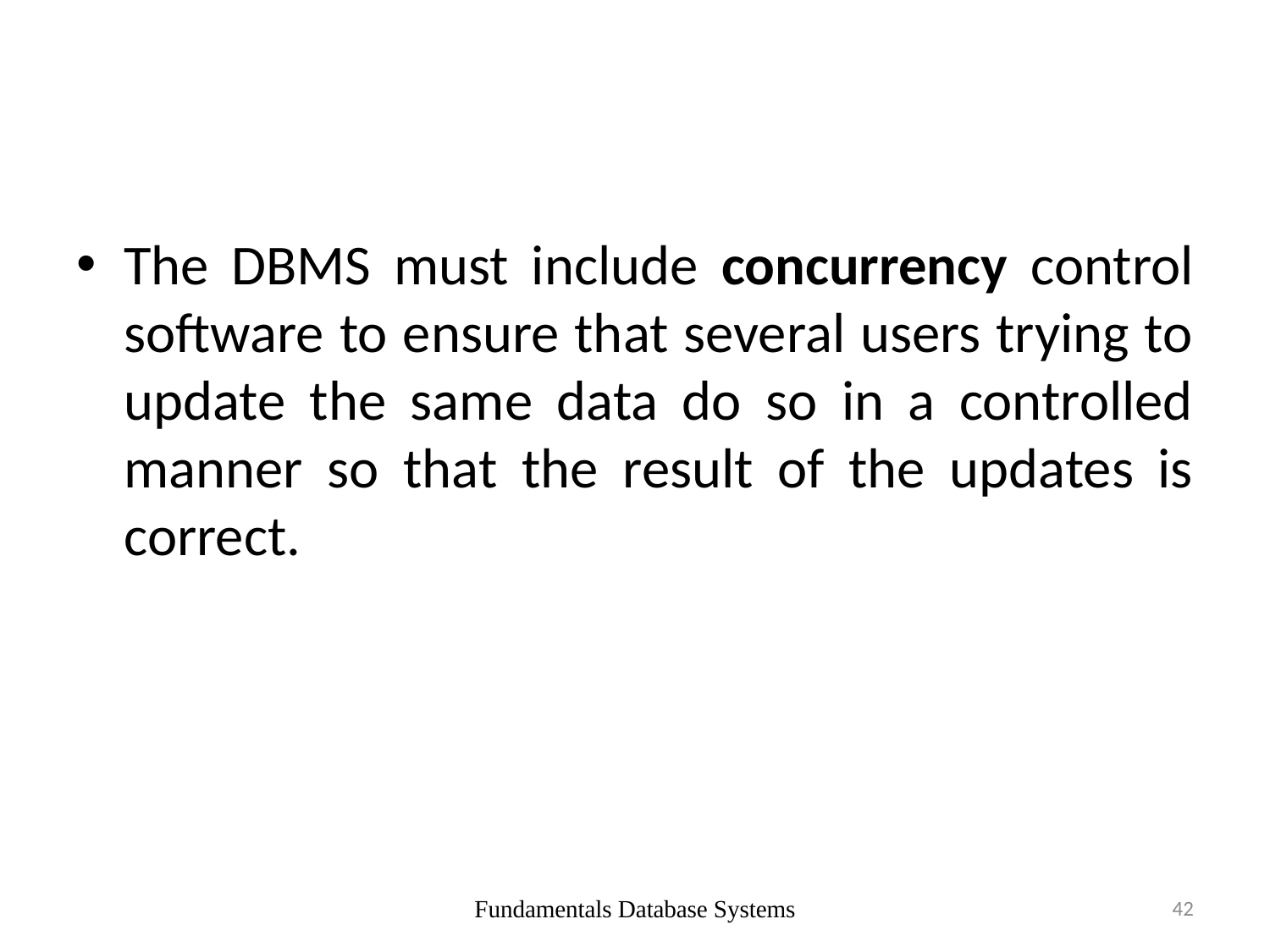

#
The DBMS must include concurrency control software to ensure that several users trying to update the same data do so in a controlled manner so that the result of the updates is correct.
Fundamentals Database Systems
42